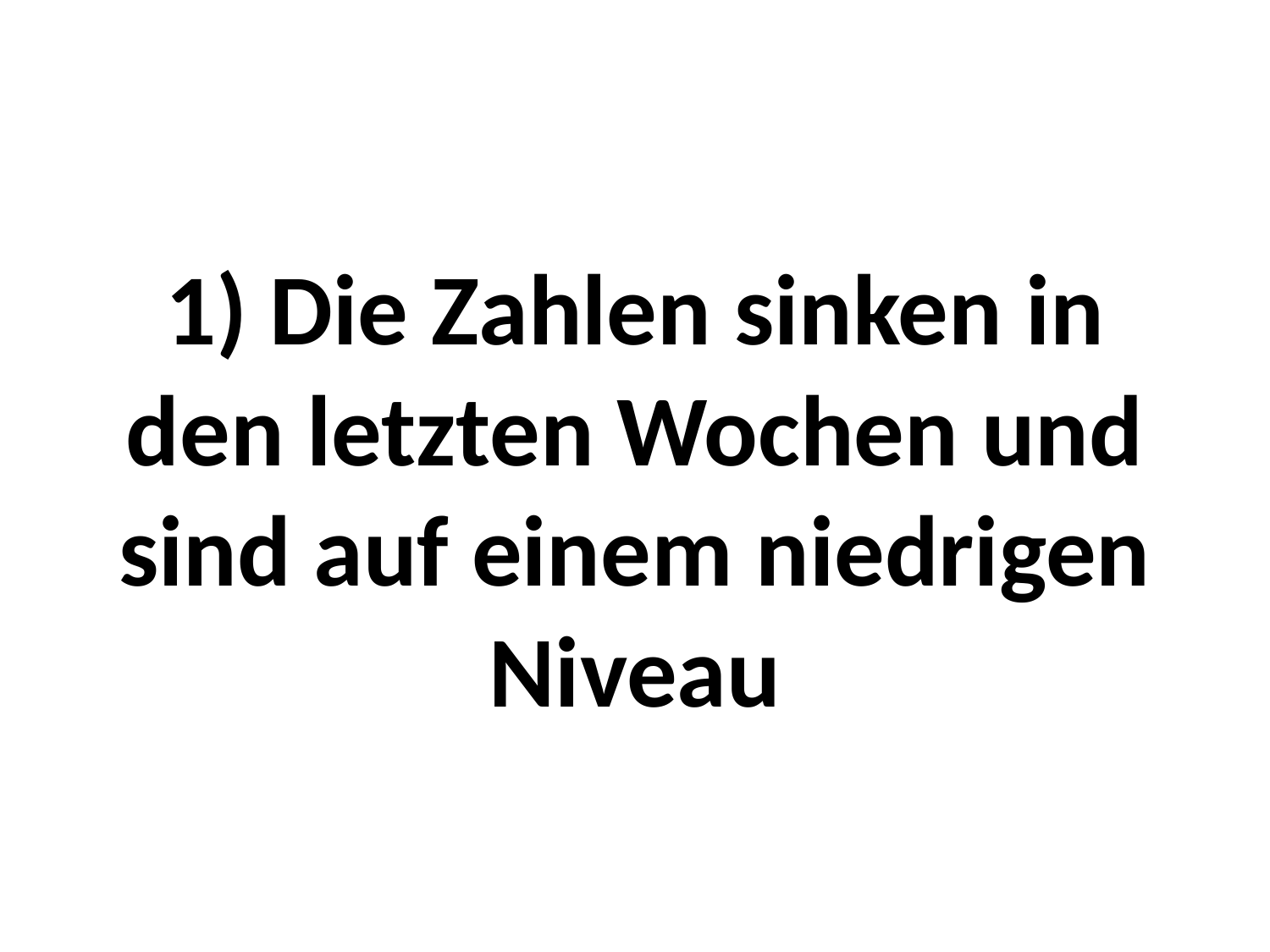

# 1) Die Zahlen sinken in den letzten Wochen und sind auf einem niedrigen Niveau